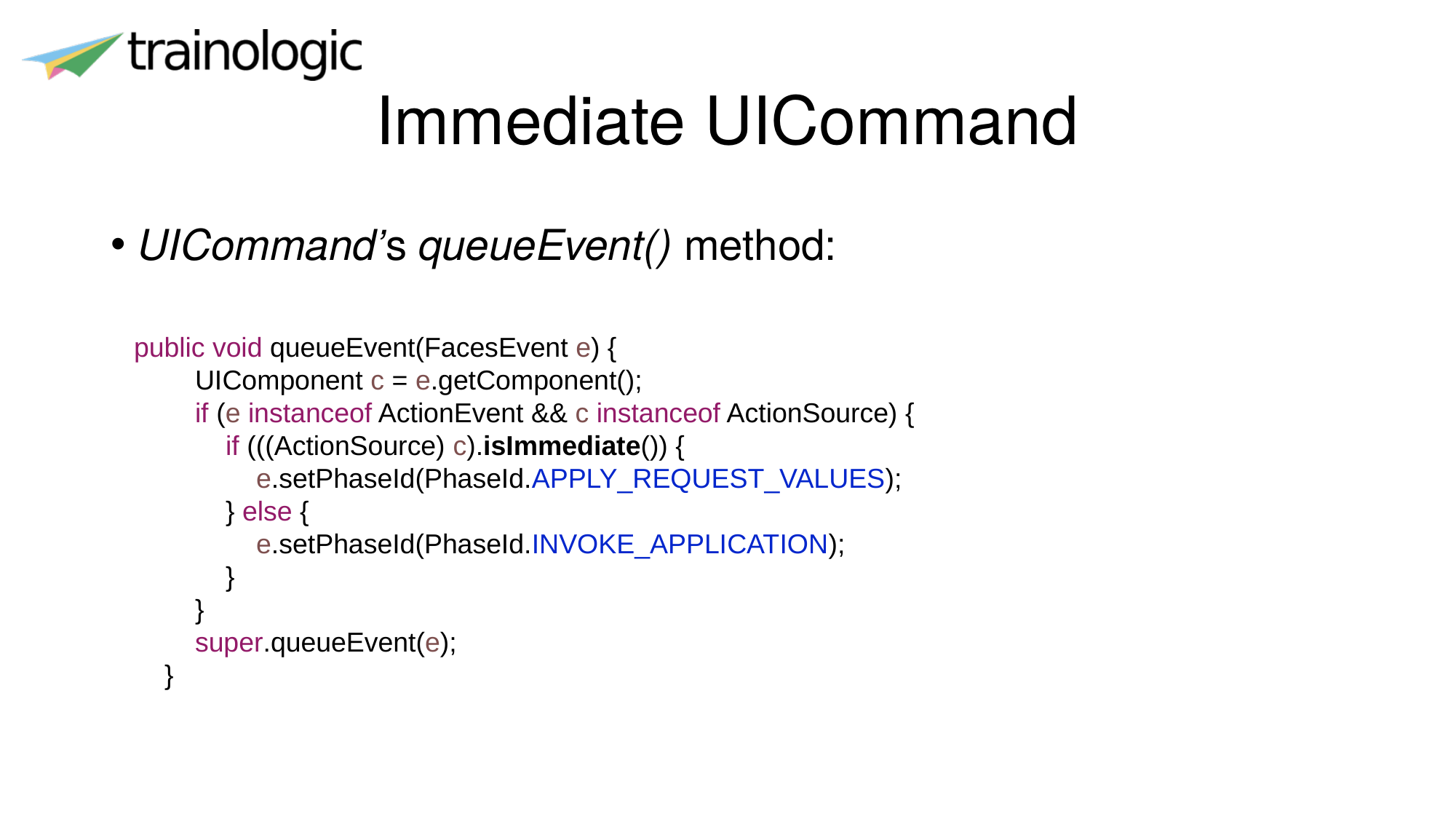

# Immediate UICommand
UICommand’s queueEvent() method:
public void queueEvent(FacesEvent e) {
        UIComponent c = e.getComponent();
        if (e instanceof ActionEvent && c instanceof ActionSource) {
            if (((ActionSource) c).isImmediate()) {
                e.setPhaseId(PhaseId.APPLY_REQUEST_VALUES);
            } else {
                e.setPhaseId(PhaseId.INVOKE_APPLICATION);
            }
        }
        super.queueEvent(e);
    }